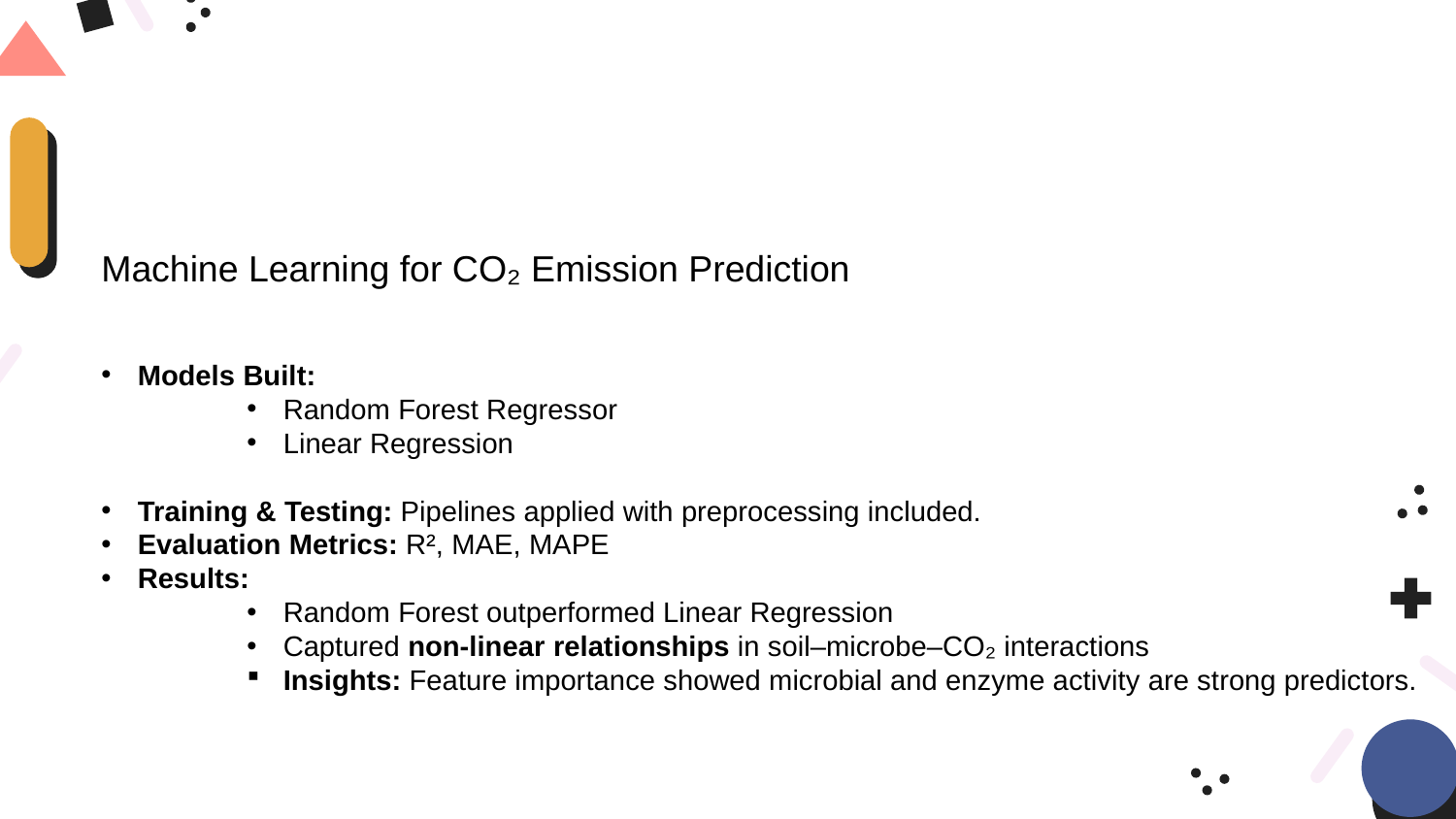

Machine Learning for CO₂ Emission Prediction

Models Built:
Random Forest Regressor
Linear Regression

Training & Testing: Pipelines applied with preprocessing included.
Evaluation Metrics: R², MAE, MAPE
Results:
Random Forest outperformed Linear Regression
Captured non-linear relationships in soil–microbe–CO₂ interactions
Insights: Feature importance showed microbial and enzyme activity are strong predictors.